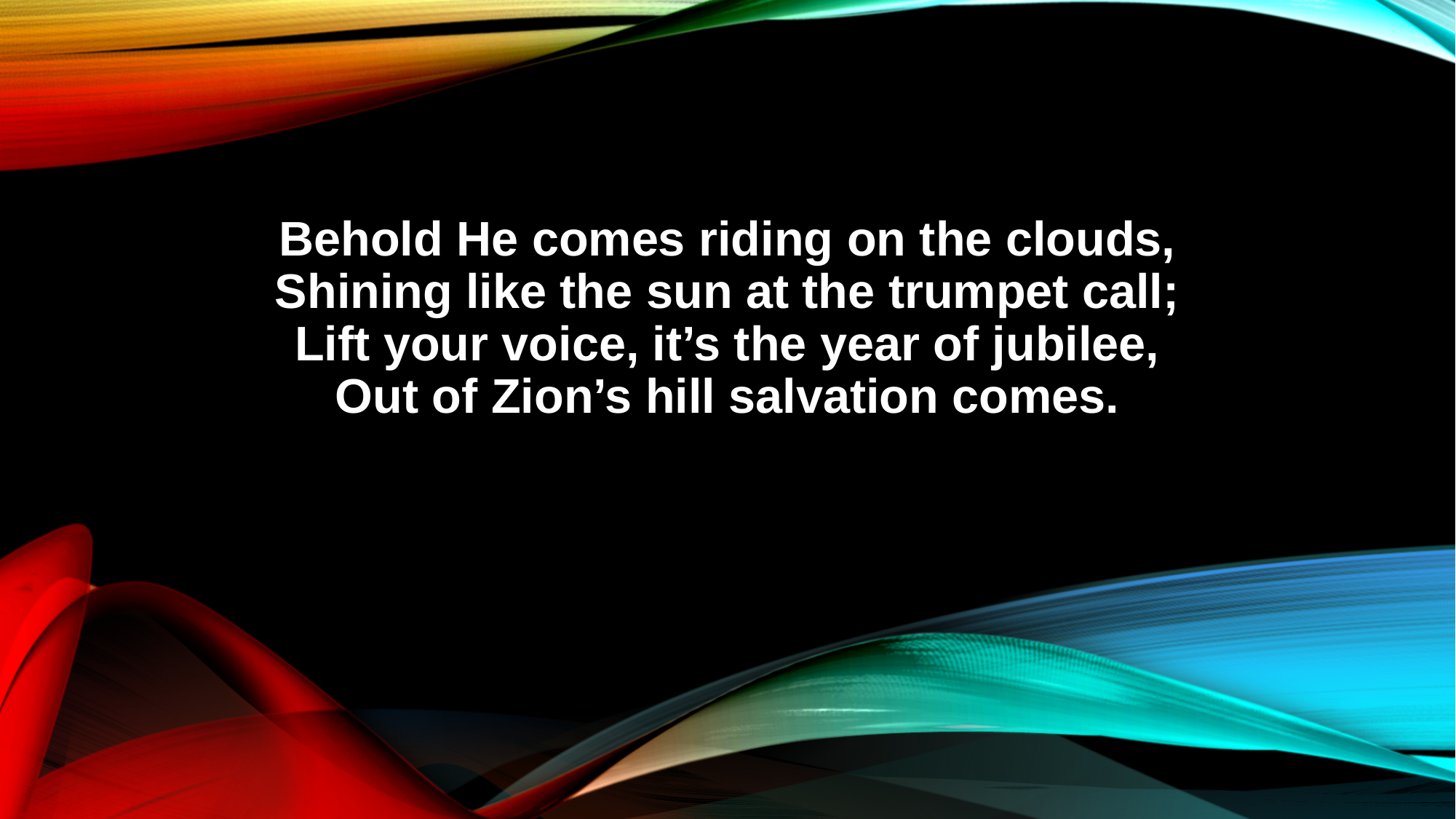

Behold He comes riding on the clouds,
Shining like the sun at the trumpet call;
Lift your voice, it’s the year of jubilee,
Out of Zion’s hill salvation comes.